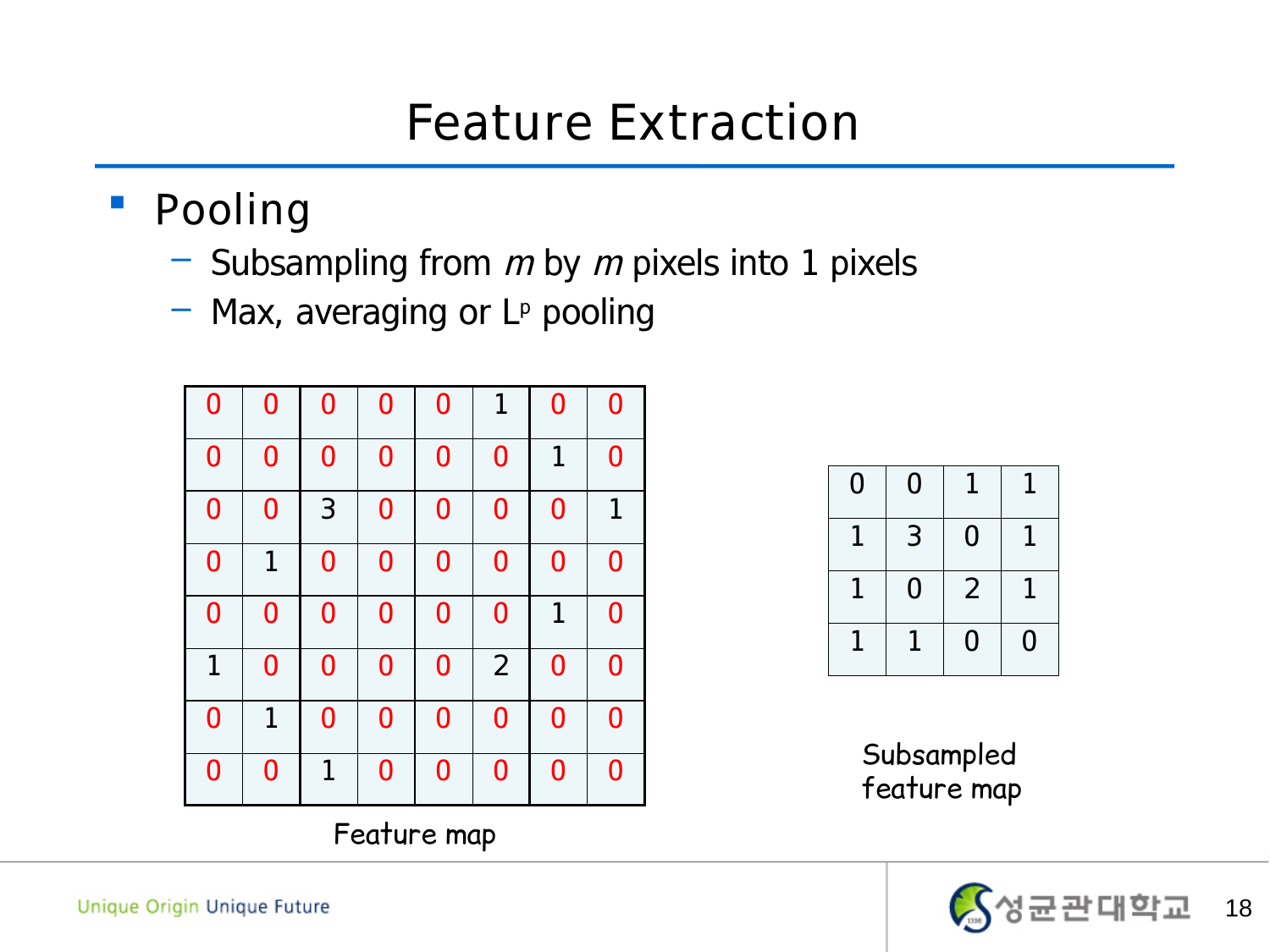

# Feature Extraction
Pooling
Subsampling from m by m pixels into 1 pixels
Max, averaging or Lp pooling
| 0 | 0 | 0 | 0 | 0 | 1 | 0 | 0 |
| --- | --- | --- | --- | --- | --- | --- | --- |
| 0 | 0 | 0 | 0 | 0 | 0 | 1 | 0 |
| 0 | 0 | 3 | 0 | 0 | 0 | 0 | 1 |
| 0 | 1 | 0 | 0 | 0 | 0 | 0 | 0 |
| 0 | 0 | 0 | 0 | 0 | 0 | 1 | 0 |
| 1 | 0 | 0 | 0 | 0 | 2 | 0 | 0 |
| 0 | 1 | 0 | 0 | 0 | 0 | 0 | 0 |
| 0 | 0 | 1 | 0 | 0 | 0 | 0 | 0 |
| 0 | 0 | 1 | 1 |
| --- | --- | --- | --- |
| 1 | 3 | 0 | 1 |
| 1 | 0 | 2 | 1 |
| 1 | 1 | 0 | 0 |
Subsampled
feature map
Feature map
18